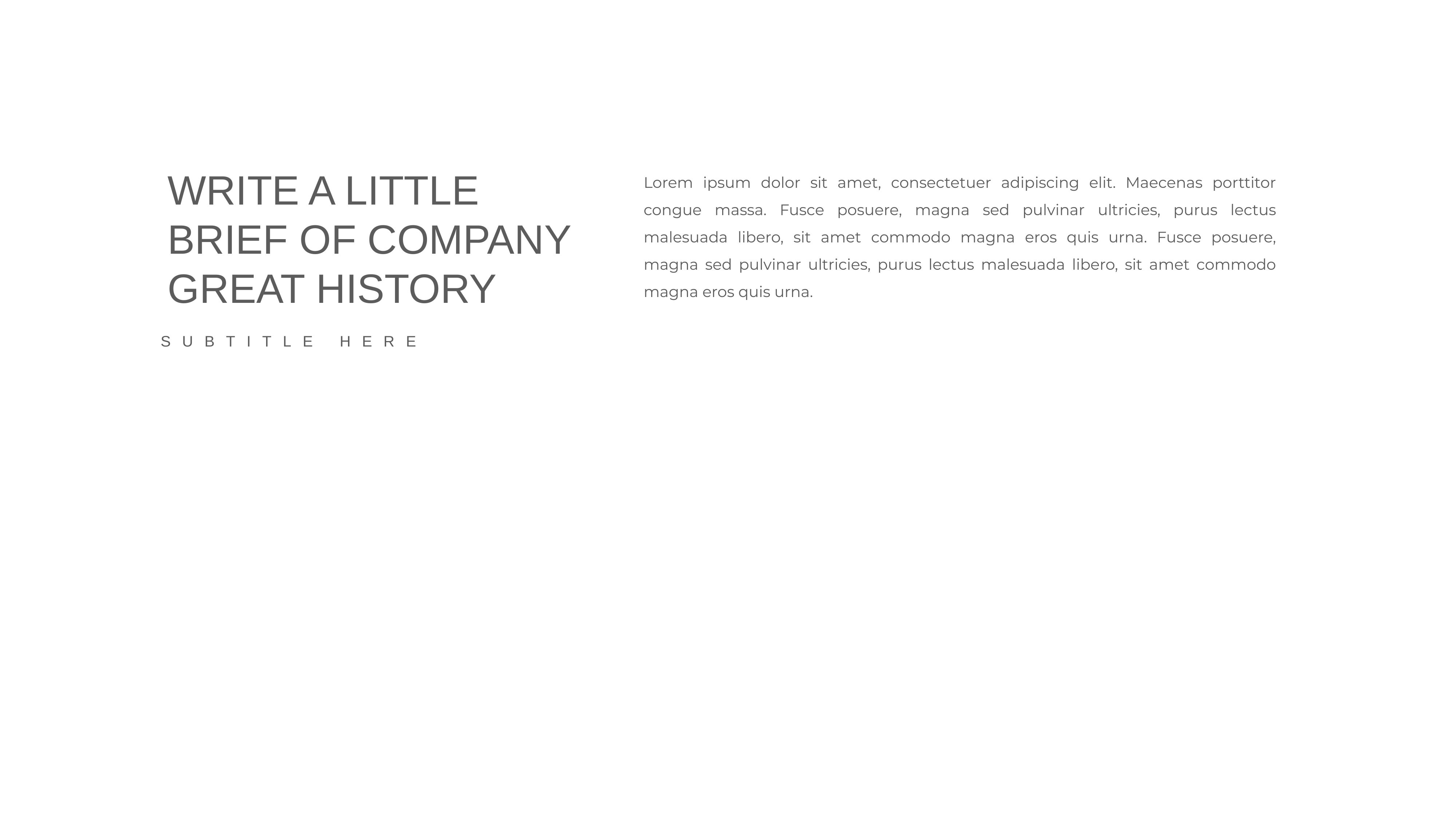

WRITE A LITTLE
BRIEF OF COMPANY
GREAT HISTORY
Lorem ipsum dolor sit amet, consectetuer adipiscing elit. Maecenas porttitor congue massa. Fusce posuere, magna sed pulvinar ultricies, purus lectus malesuada libero, sit amet commodo magna eros quis urna. Fusce posuere, magna sed pulvinar ultricies, purus lectus malesuada libero, sit amet commodo magna eros quis urna.
SUBTITLE HERE